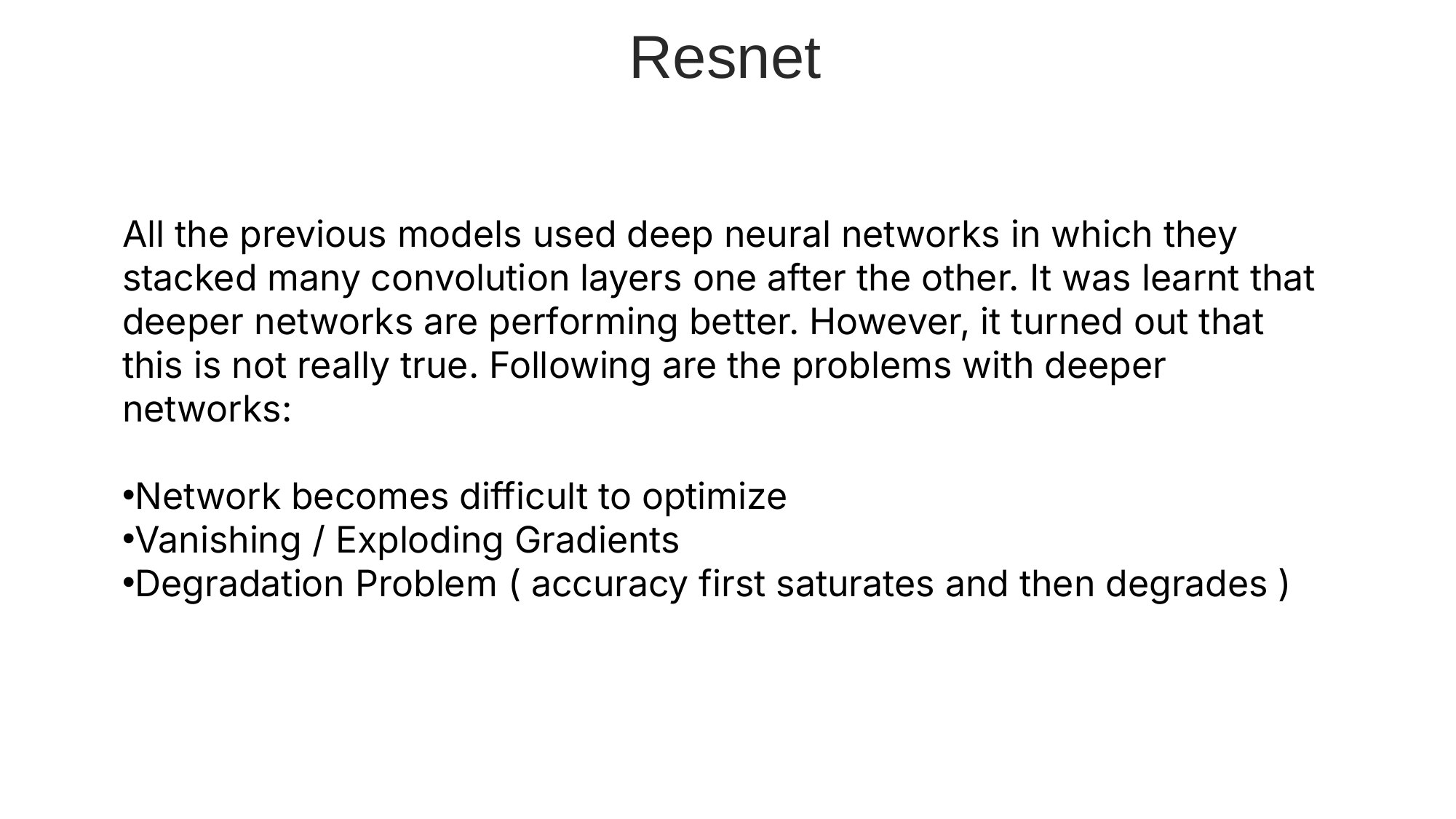

Resnet
All the previous models used deep neural networks in which they stacked many convolution layers one after the other. It was learnt that deeper networks are performing better. However, it turned out that this is not really true. Following are the problems with deeper networks:

Network becomes difficult to optimize
Vanishing / Exploding Gradients
Degradation Problem ( accuracy first saturates and then degrades )